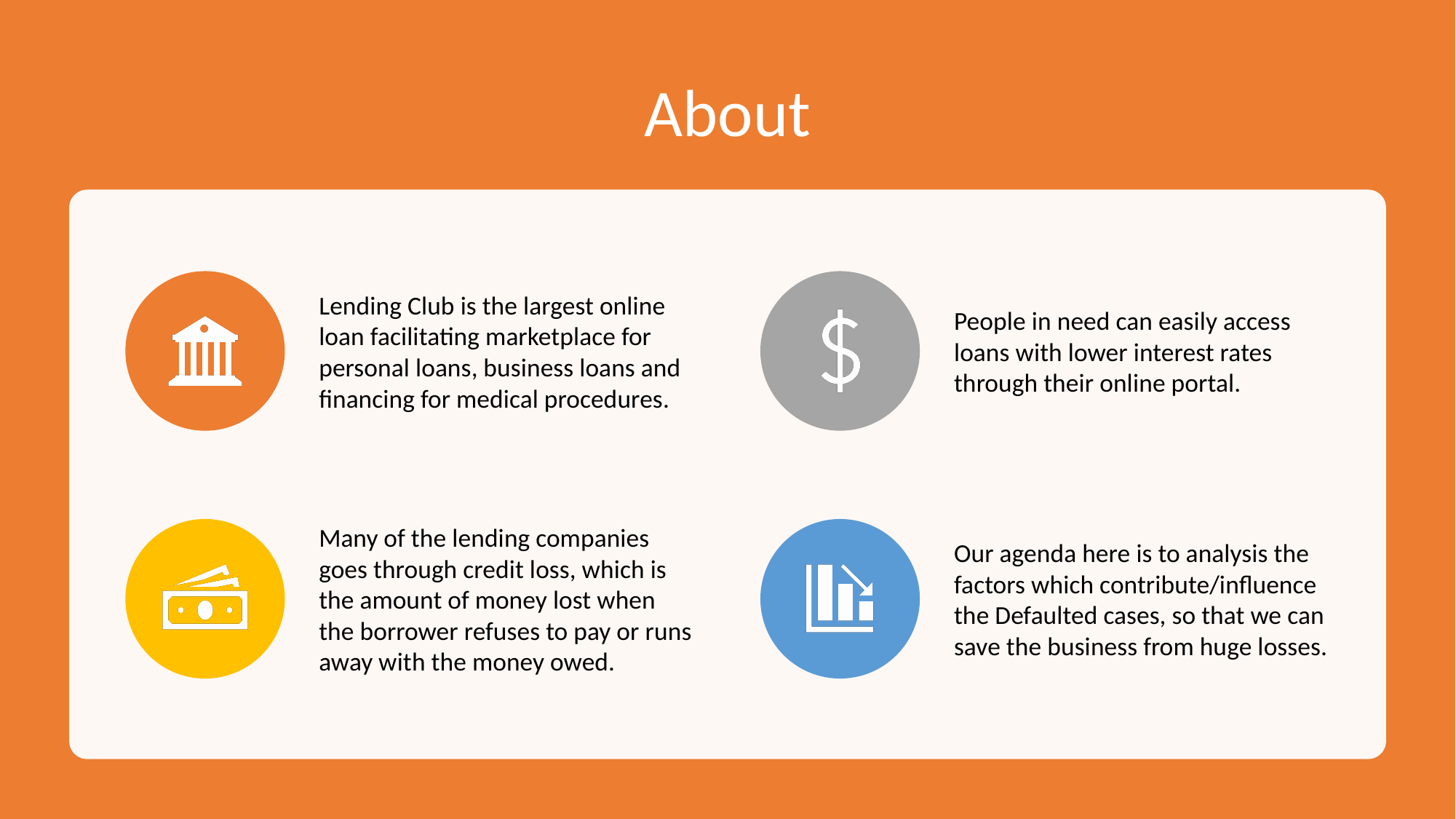

# About

Lending Club is the largest online loan facilitating marketplace for personal loans, business loans and financing for medical procedures.
People in need can easily access loans with lower interest rates through their online portal.
Many of the lending companies goes through credit loss, which is the amount of money lost when the borrower refuses to pay or runs away with the money owed.
Our agenda here is to analysis the factors which contribute/influence the Defaulted cases, so that we can save the business from huge losses.